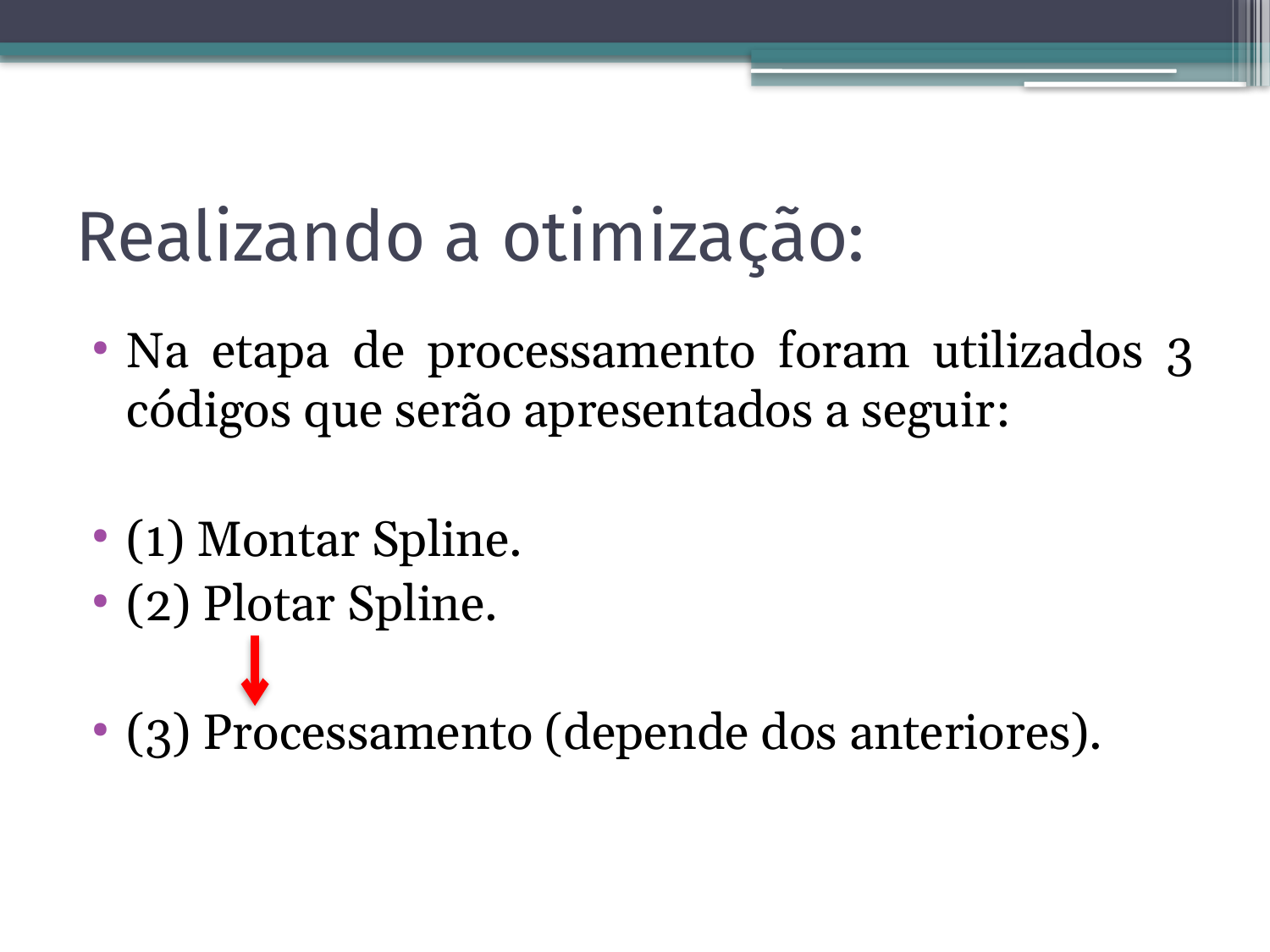

# Realizando a otimização:
Na etapa de processamento foram utilizados 3 códigos que serão apresentados a seguir:

(1) Montar Spline.
(2) Plotar Spline.

(3) Processamento (depende dos anteriores).